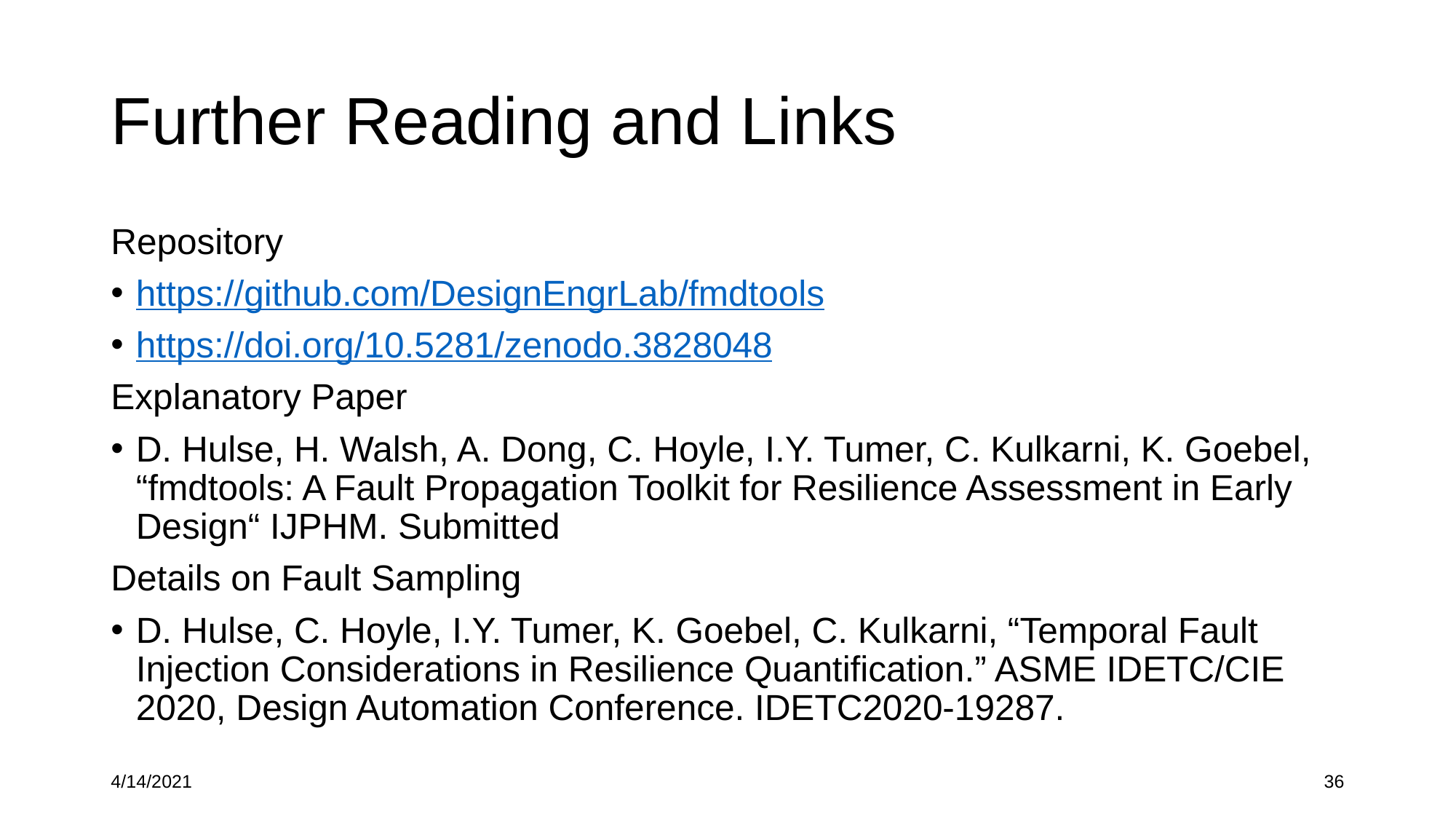

# Further Reading and Links
Repository
https://github.com/DesignEngrLab/fmdtools
https://doi.org/10.5281/zenodo.3828048
Explanatory Paper
D. Hulse, H. Walsh, A. Dong, C. Hoyle, I.Y. Tumer, C. Kulkarni, K. Goebel, “fmdtools: A Fault Propagation Toolkit for Resilience Assessment in Early Design“ IJPHM. Submitted
Details on Fault Sampling
D. Hulse, C. Hoyle, I.Y. Tumer, K. Goebel, C. Kulkarni, “Temporal Fault Injection Considerations in Resilience Quantification.” ASME IDETC/CIE 2020, Design Automation Conference. IDETC2020-19287.

4/14/2021
36